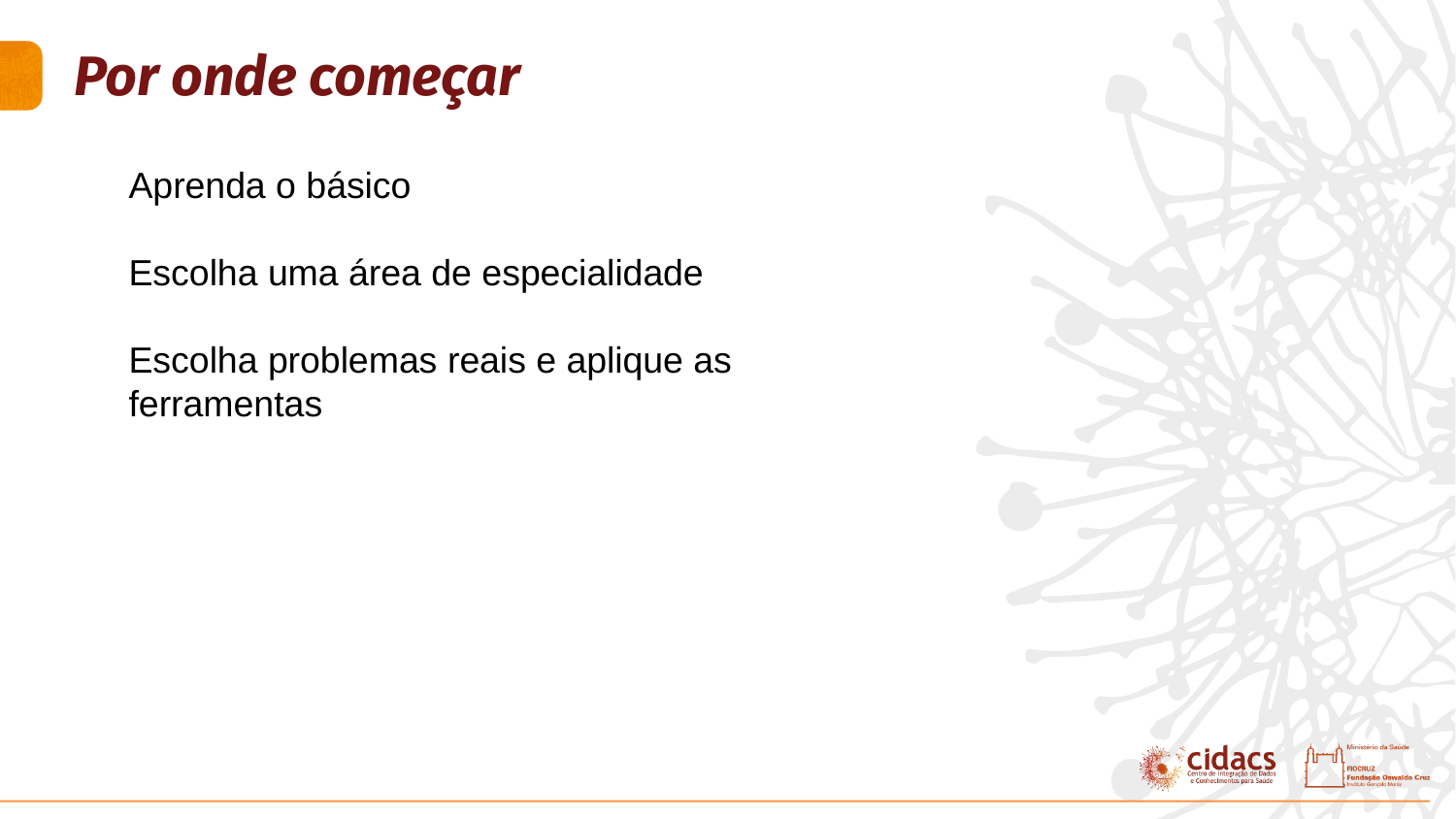

Por onde começar
Aprenda o básico

Escolha uma área de especialidade

Escolha problemas reais e aplique as ferramentas